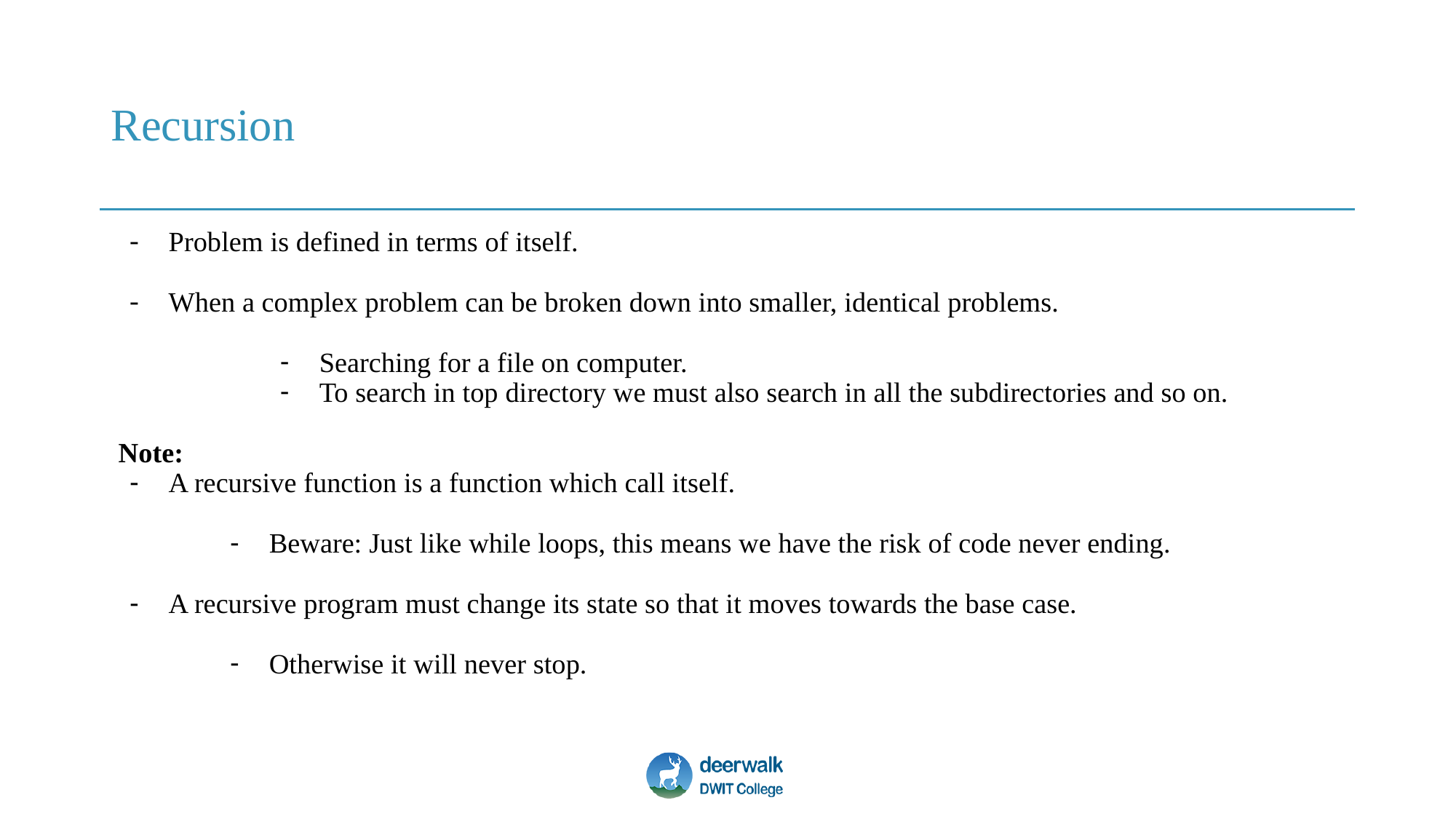

# Recursion
Problem is defined in terms of itself.

When a complex problem can be broken down into smaller, identical problems.

Searching for a file on computer.
To search in top directory we must also search in all the subdirectories and so on.

Note:
A recursive function is a function which call itself.

Beware: Just like while loops, this means we have the risk of code never ending.

A recursive program must change its state so that it moves towards the base case.

Otherwise it will never stop.